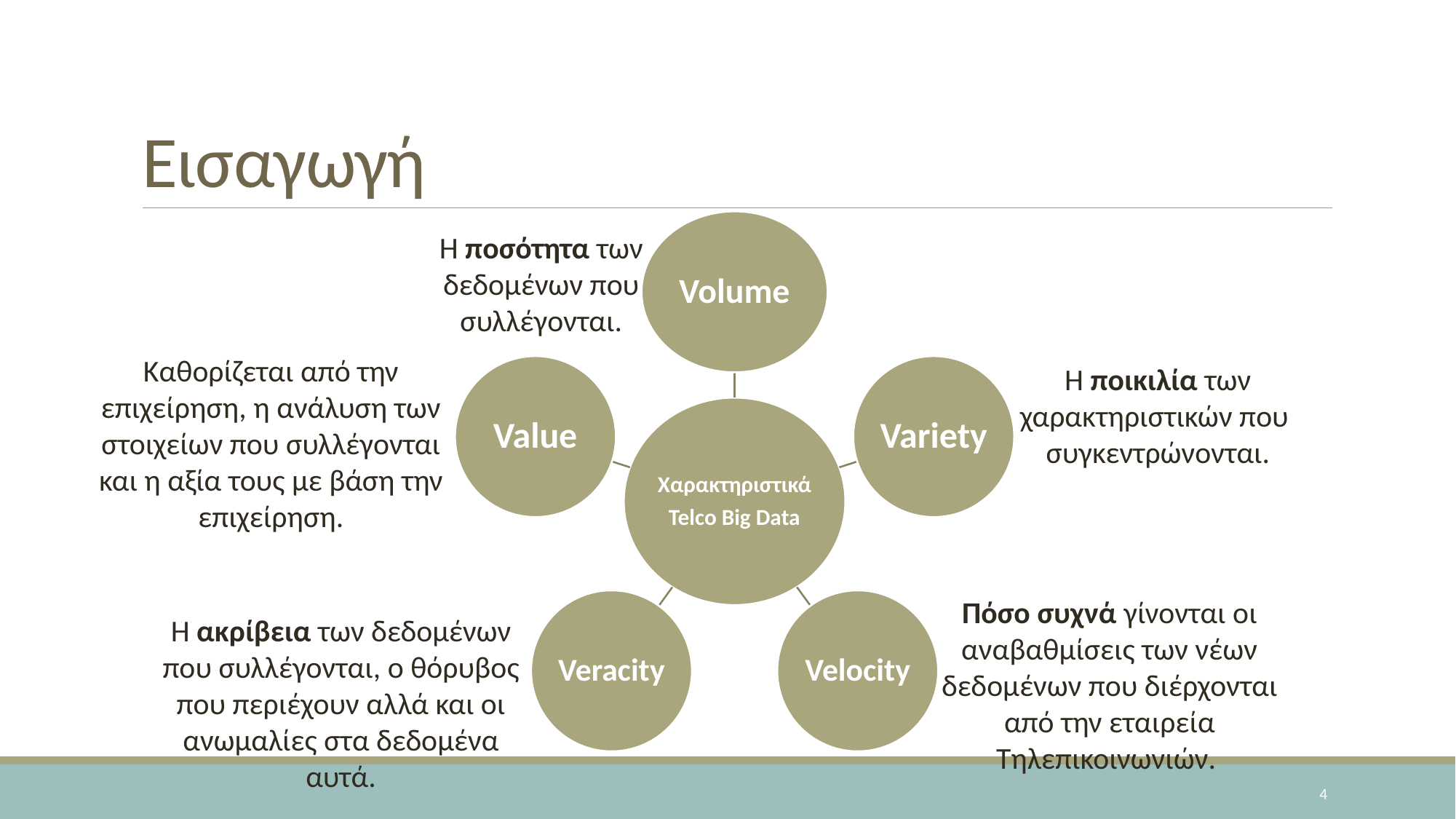

# Εισαγωγή
Χαρακτηριστικά
Telco Big Data

Volume

Variety

Velocity

Veracity

Value
Η ποσότητα των δεδομένων που συλλέγονται.

Καθορίζεται από την επιχείρηση, η ανάλυση των στοιχείων που συλλέγονται και η αξία τους με βάση την επιχείρηση.
Η ποικιλία των χαρακτηριστικών που
συγκεντρώνονται.
Πόσο συχνά γίνονται οι αναβαθμίσεις των νέων δεδομένων που διέρχονται από την εταιρεία Τηλεπικοινωνιών.
Η ακρίβεια των δεδομένων που συλλέγονται, ο θόρυβος που περιέχουν αλλά και οι ανωμαλίες στα δεδομένα αυτά.
4